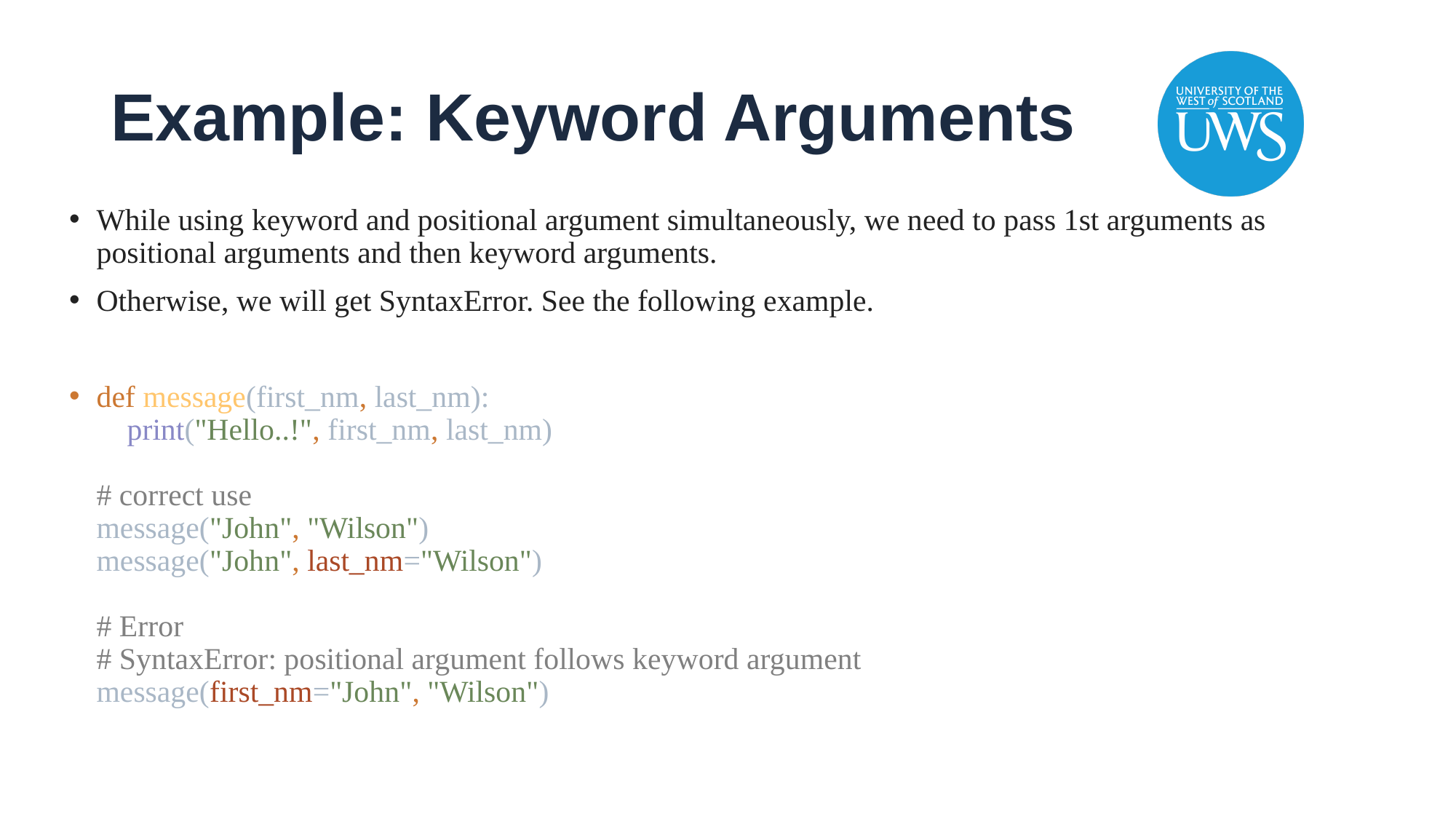

# Example: Keyword Arguments
While using keyword and positional argument simultaneously, we need to pass 1st arguments as positional arguments and then keyword arguments.
Otherwise, we will get SyntaxError. See the following example.

def message(first_nm, last_nm):
    print("Hello..!", first_nm, last_nm)
# correct use
message("John", "Wilson")
message("John", last_nm="Wilson")
# Error
# SyntaxError: positional argument follows keyword argument
message(first_nm="John", "Wilson")